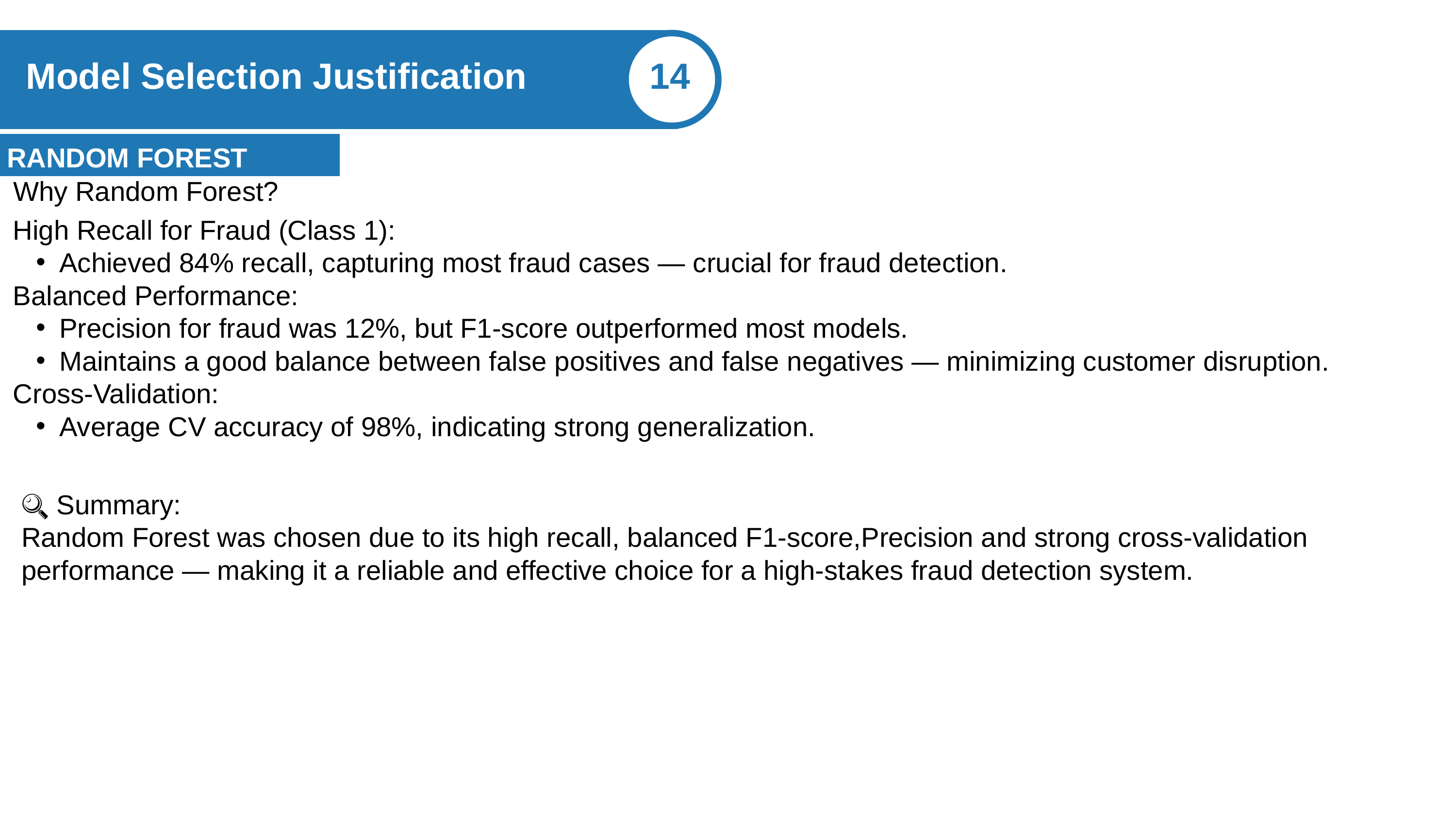

14
Model Selection Justification

RANDOM FOREST
Why Random Forest?

High Recall for Fraud (Class 1):
Achieved 84% recall, capturing most fraud cases — crucial for fraud detection.
Balanced Performance:
Precision for fraud was 12%, but F1-score outperformed most models.
Maintains a good balance between false positives and false negatives — minimizing customer disruption.
Cross-Validation:
Average CV accuracy of 98%, indicating strong generalization.

🔍 Summary:
Random Forest was chosen due to its high recall, balanced F1-score,Precision and strong cross-validation performance — making it a reliable and effective choice for a high-stakes fraud detection system.